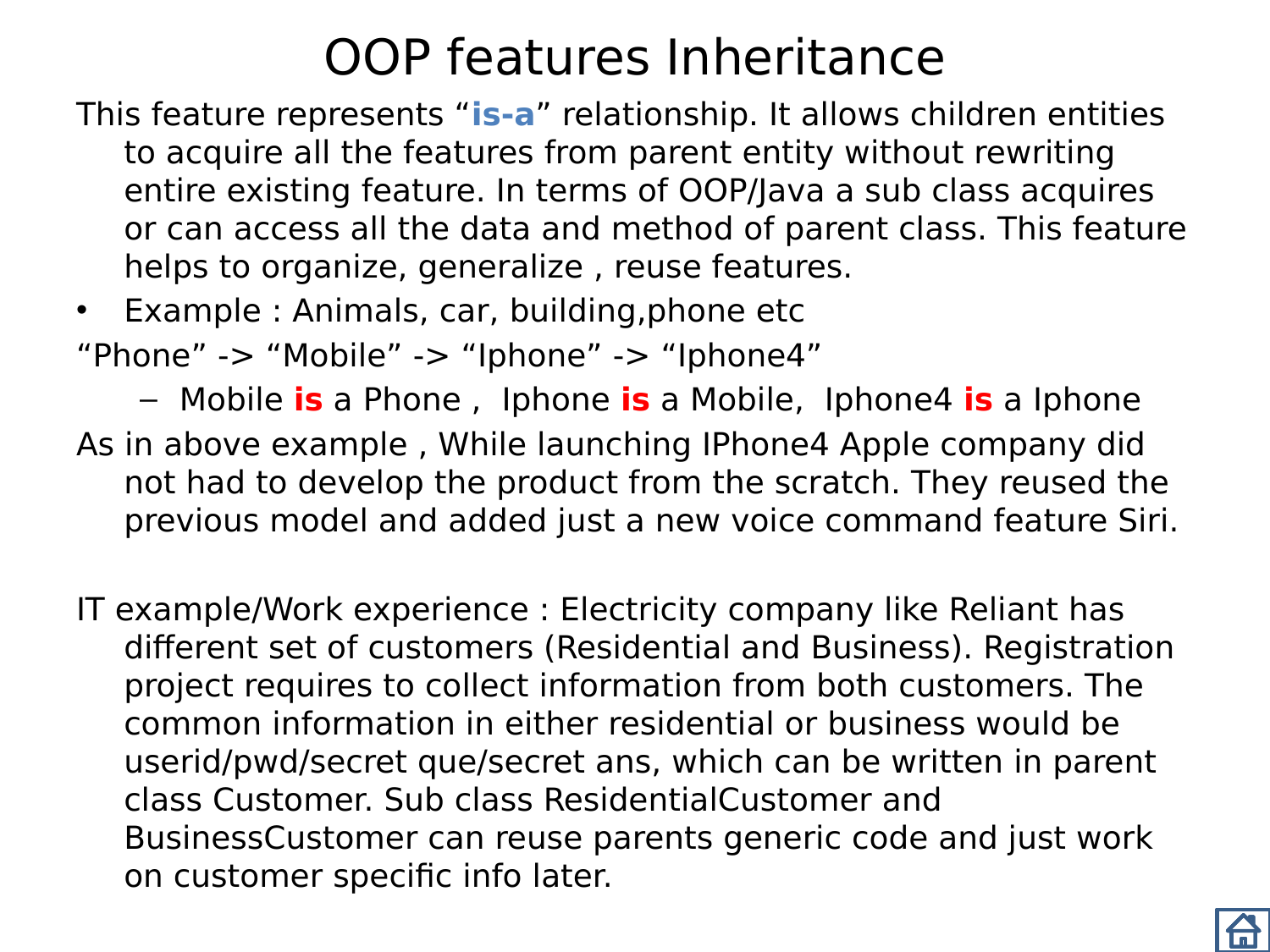

# OOP features Inheritance
This feature represents “is-a” relationship. It allows children entities to acquire all the features from parent entity without rewriting entire existing feature. In terms of OOP/Java a sub class acquires or can access all the data and method of parent class. This feature helps to organize, generalize , reuse features.
Example : Animals, car, building,phone etc
“Phone” -> “Mobile” -> “Iphone” -> “Iphone4”
Mobile is a Phone ,  Iphone is a Mobile,  Iphone4 is a Iphone
As in above example , While launching IPhone4 Apple company did not had to develop the product from the scratch. They reused the previous model and added just a new voice command feature Siri.

IT example/Work experience : Electricity company like Reliant has different set of customers (Residential and Business). Registration project requires to collect information from both customers. The common information in either residential or business would be userid/pwd/secret que/secret ans, which can be written in parent class Customer. Sub class ResidentialCustomer and BusinessCustomer can reuse parents generic code and just work on customer specific info later.